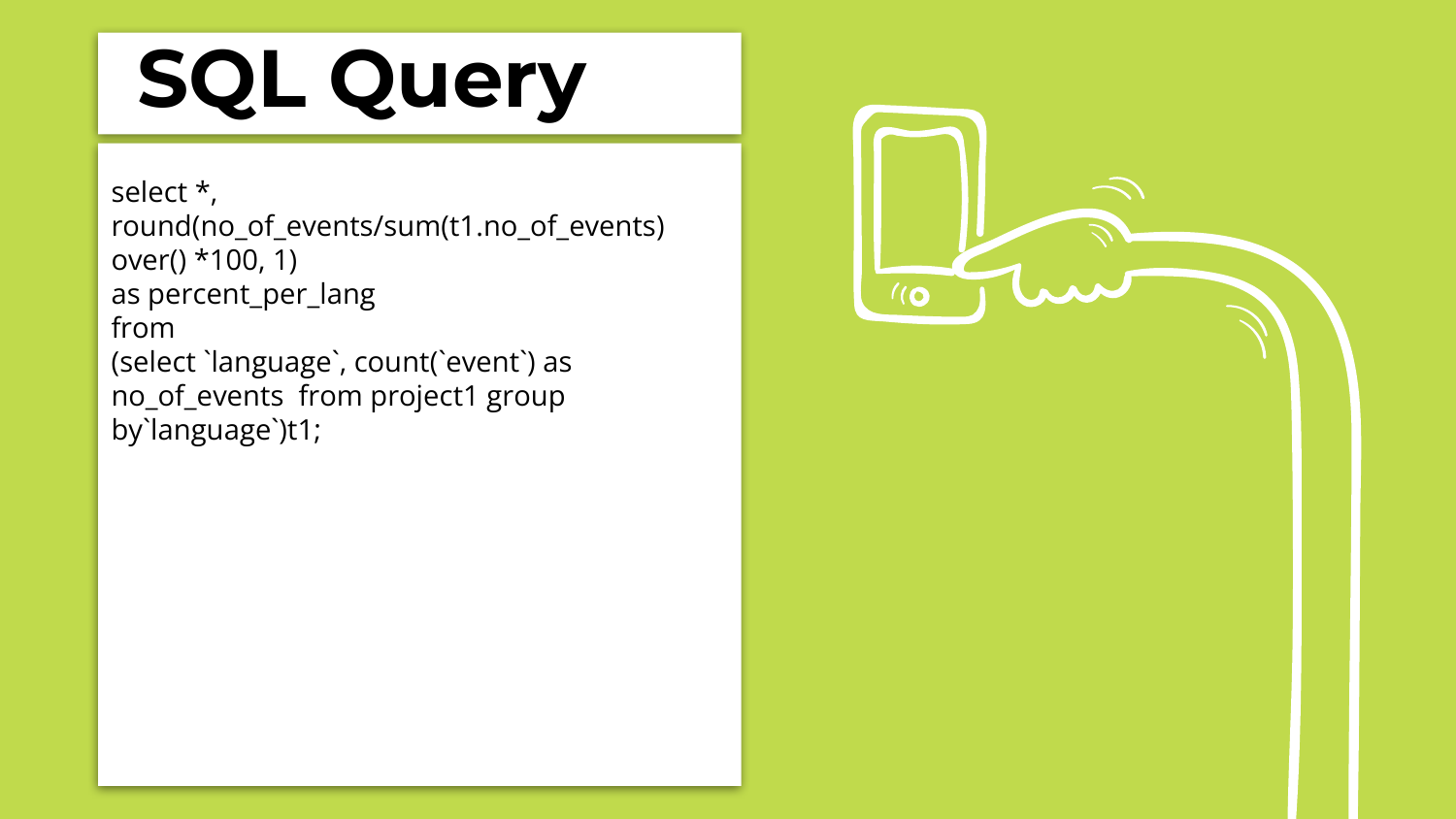

# SQL Query
select *, round(no_of_events/sum(t1.no_of_events) over() *100, 1)
as percent_per_lang
from
(select `language`, count(`event`) as no_of_events  from project1 group by`language`)t1;